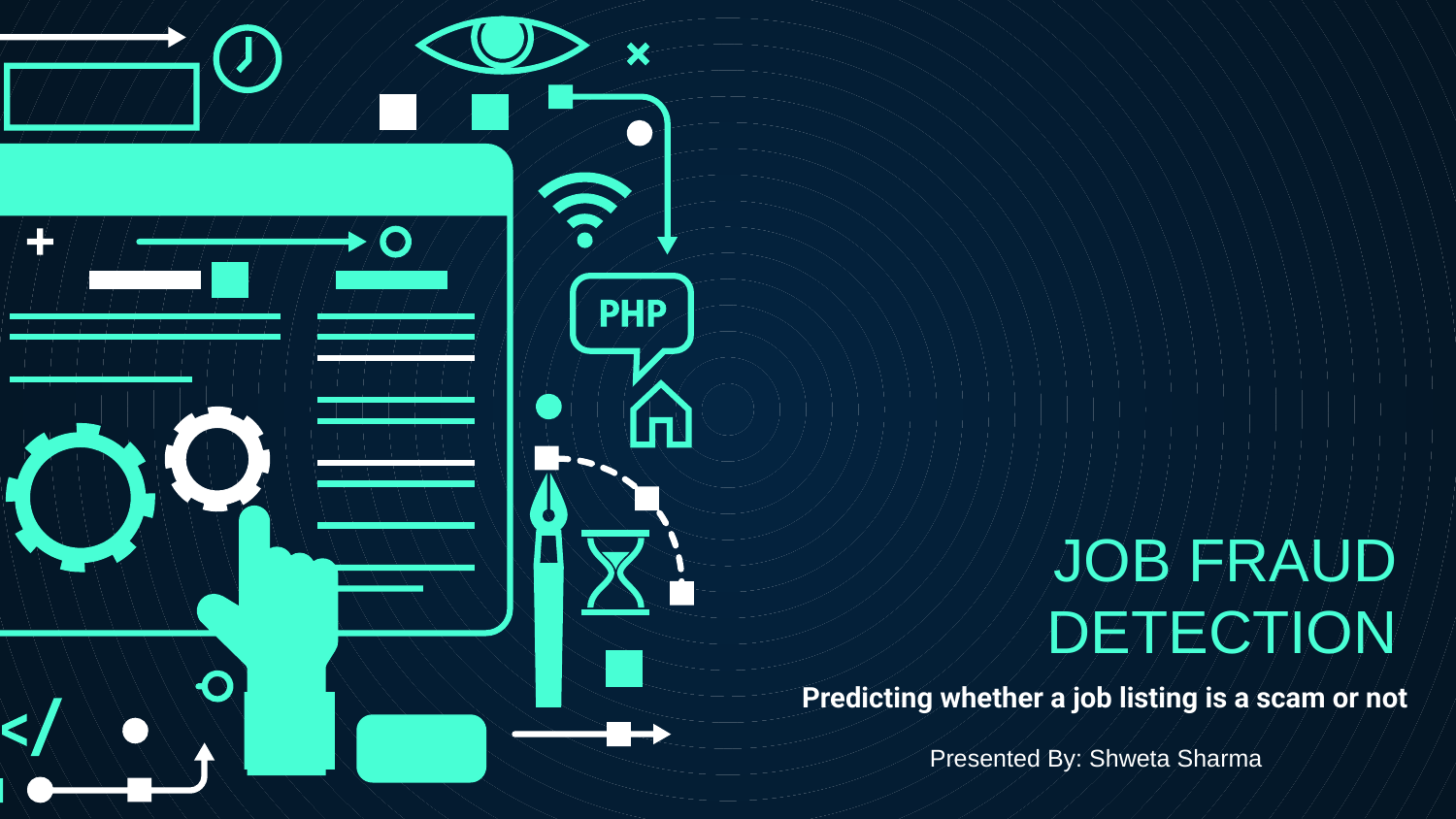

# JOB FRAUD
DETECTION

Predicting whether a job listing is a scam or not

Presented By: Shweta Sharma